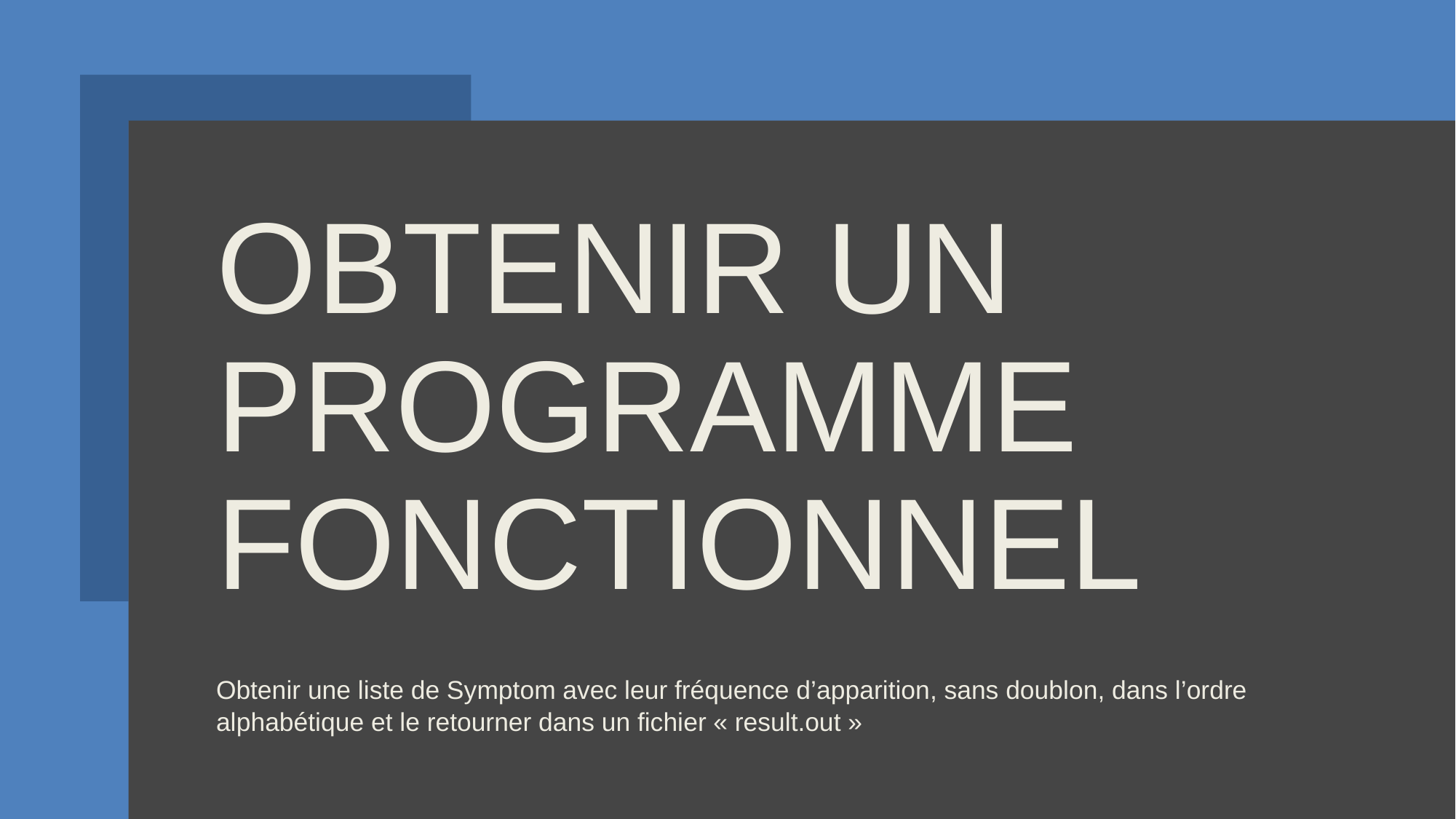

# Obtenir un programme fonctionnel
Obtenir une liste de Symptom avec leur fréquence d’apparition, sans doublon, dans l’ordre alphabétique et le retourner dans un fichier « result.out »